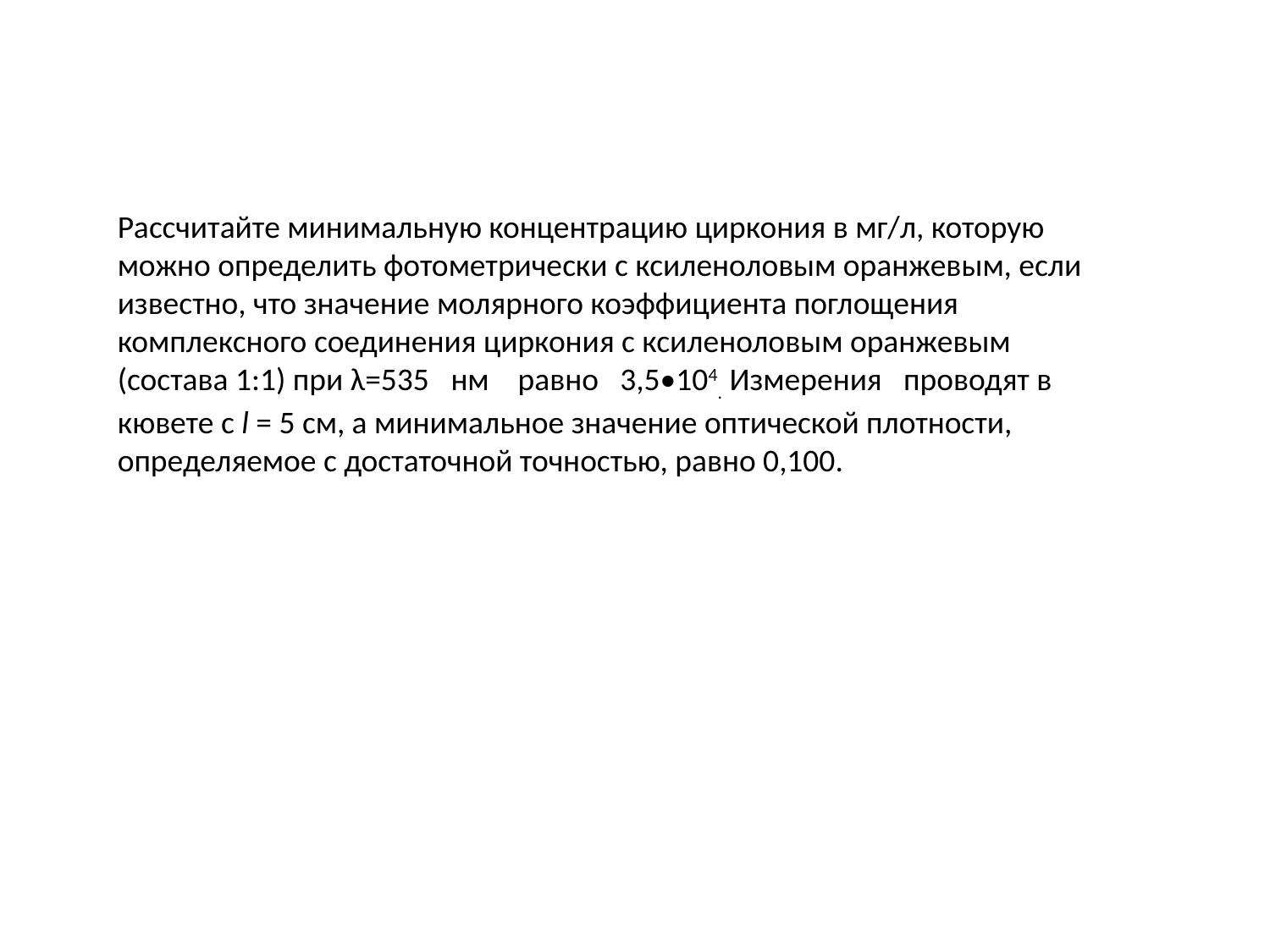

Рассчитайте минимальную концентрацию циркония в мг/л, которую можно определить фотометрически с ксиленоловым оранжевым, если известно, что значение молярного коэффициента поглощения комплексного соединения циркония с ксиленоловым оранжевым (состава 1:1) при λ=535   нм    равно   3,5•104. Измерения   проводят в кювете с l = 5 см, а минимальное значение оптической плотности, определяемое с достаточной точностью, равно 0,100.